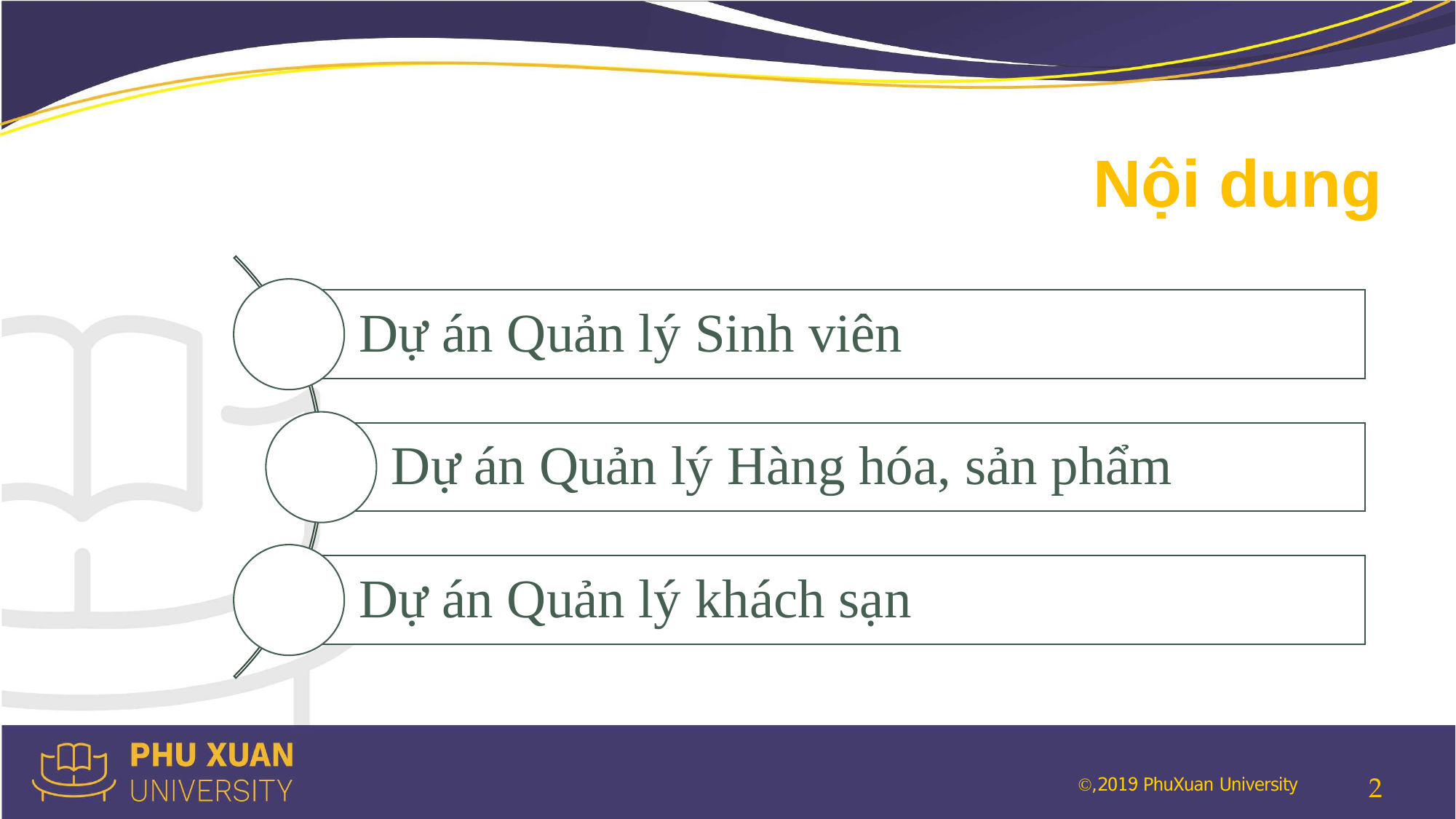

# Nội dung
Dự án Quản lý Sinh viên
Dự án Quản lý Hàng hóa, sản phẩm
Dự án Quản lý khách sạn
2